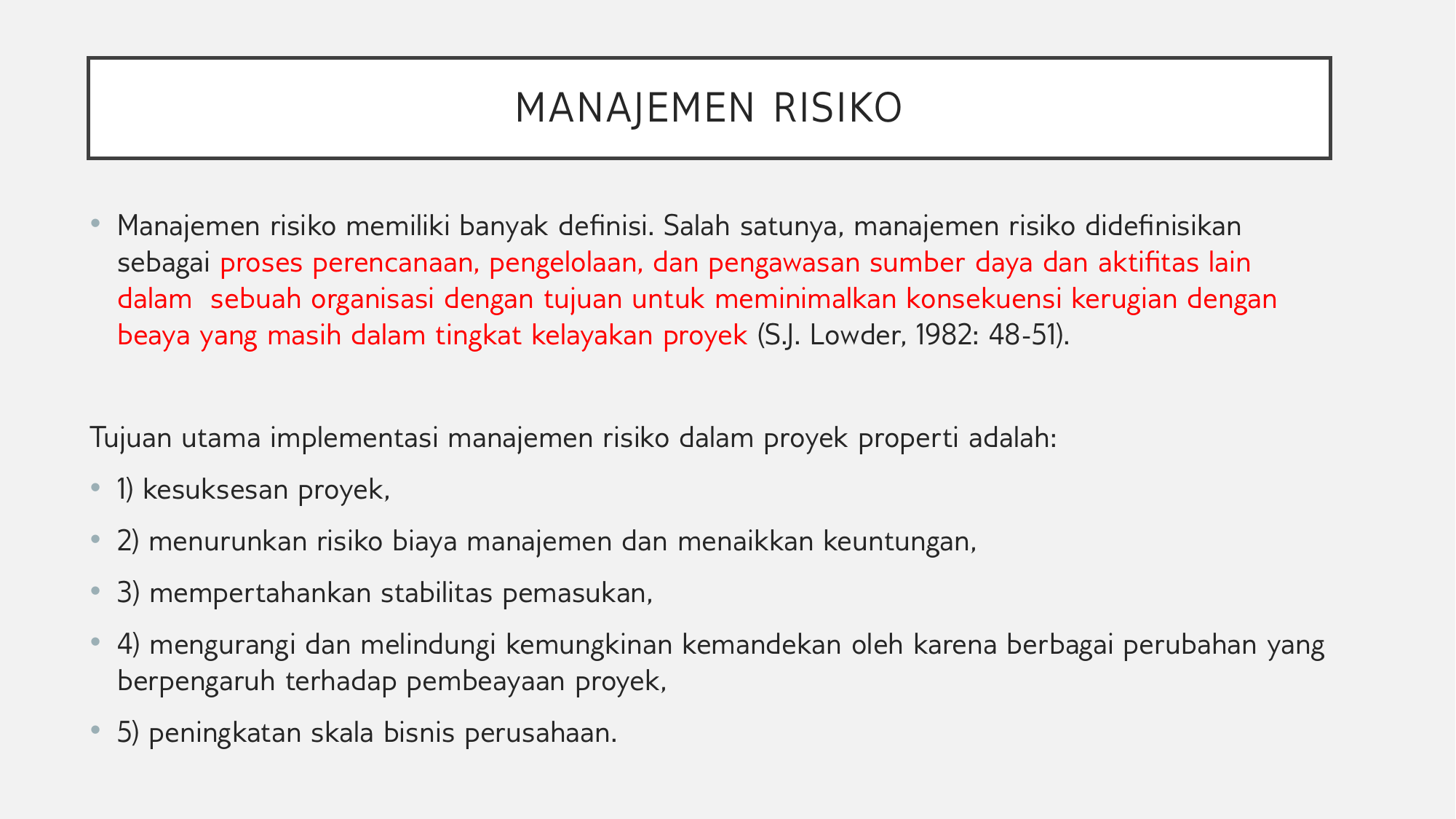

# Manajemen risiko
Manajemen risiko memiliki banyak definisi. Salah satunya, manajemen risiko didefinisikan sebagai proses perencanaan, pengelolaan, dan pengawasan sumber daya dan aktifitas lain dalam  sebuah organisasi dengan tujuan untuk meminimalkan konsekuensi kerugian dengan beaya yang masih dalam tingkat kelayakan proyek (S.J. Lowder, 1982: 48-51).

Tujuan utama implementasi manajemen risiko dalam proyek properti adalah:
1) kesuksesan proyek,
2) menurunkan risiko biaya manajemen dan menaikkan keuntungan,
3) mempertahankan stabilitas pemasukan,
4) mengurangi dan melindungi kemungkinan kemandekan oleh karena berbagai perubahan yang berpengaruh terhadap pembeayaan proyek,
5) peningkatan skala bisnis perusahaan.